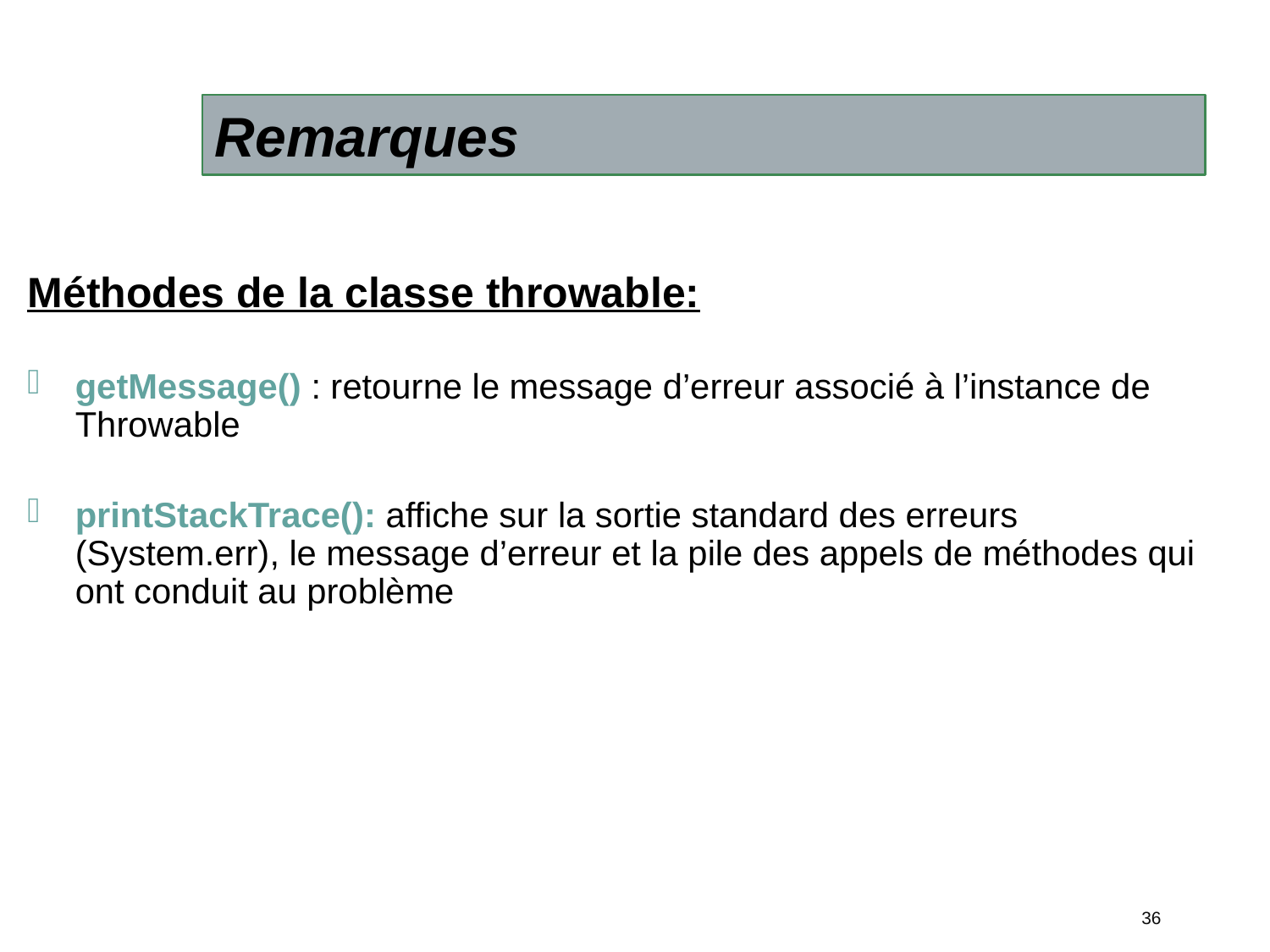

Remarques
Méthodes de la classe throwable:

getMessage() : retourne le message d’erreur associé à l’instance de Throwable

printStackTrace(): affiche sur la sortie standard des erreurs (System.err), le message d’erreur et la pile des appels de méthodes qui ont conduit au problème
36